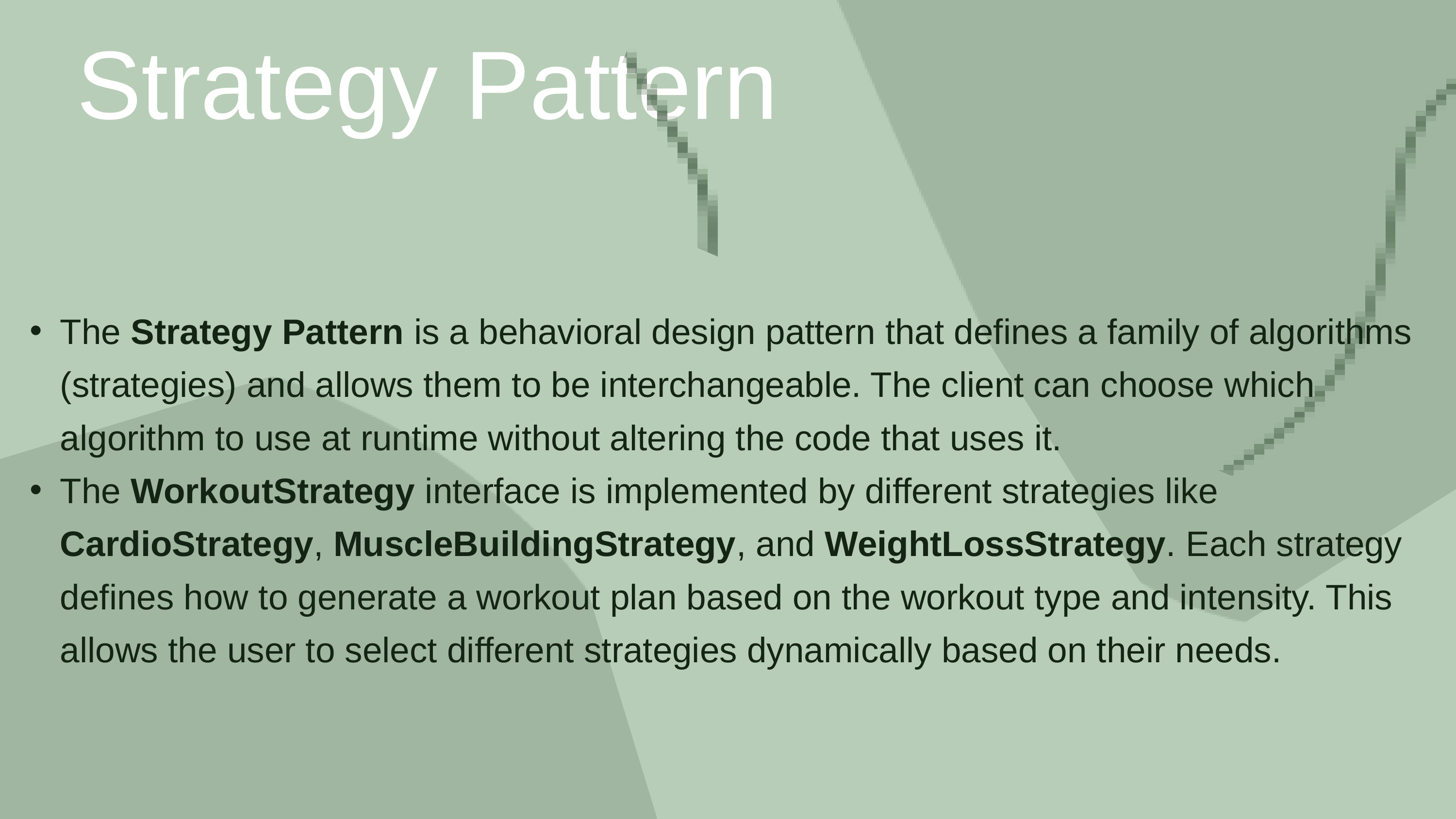

Strategy Pattern
The Strategy Pattern is a behavioral design pattern that defines a family of algorithms (strategies) and allows them to be interchangeable. The client can choose which algorithm to use at runtime without altering the code that uses it.
The WorkoutStrategy interface is implemented by different strategies like CardioStrategy, MuscleBuildingStrategy, and WeightLossStrategy. Each strategy defines how to generate a workout plan based on the workout type and intensity. This allows the user to select different strategies dynamically based on their needs.